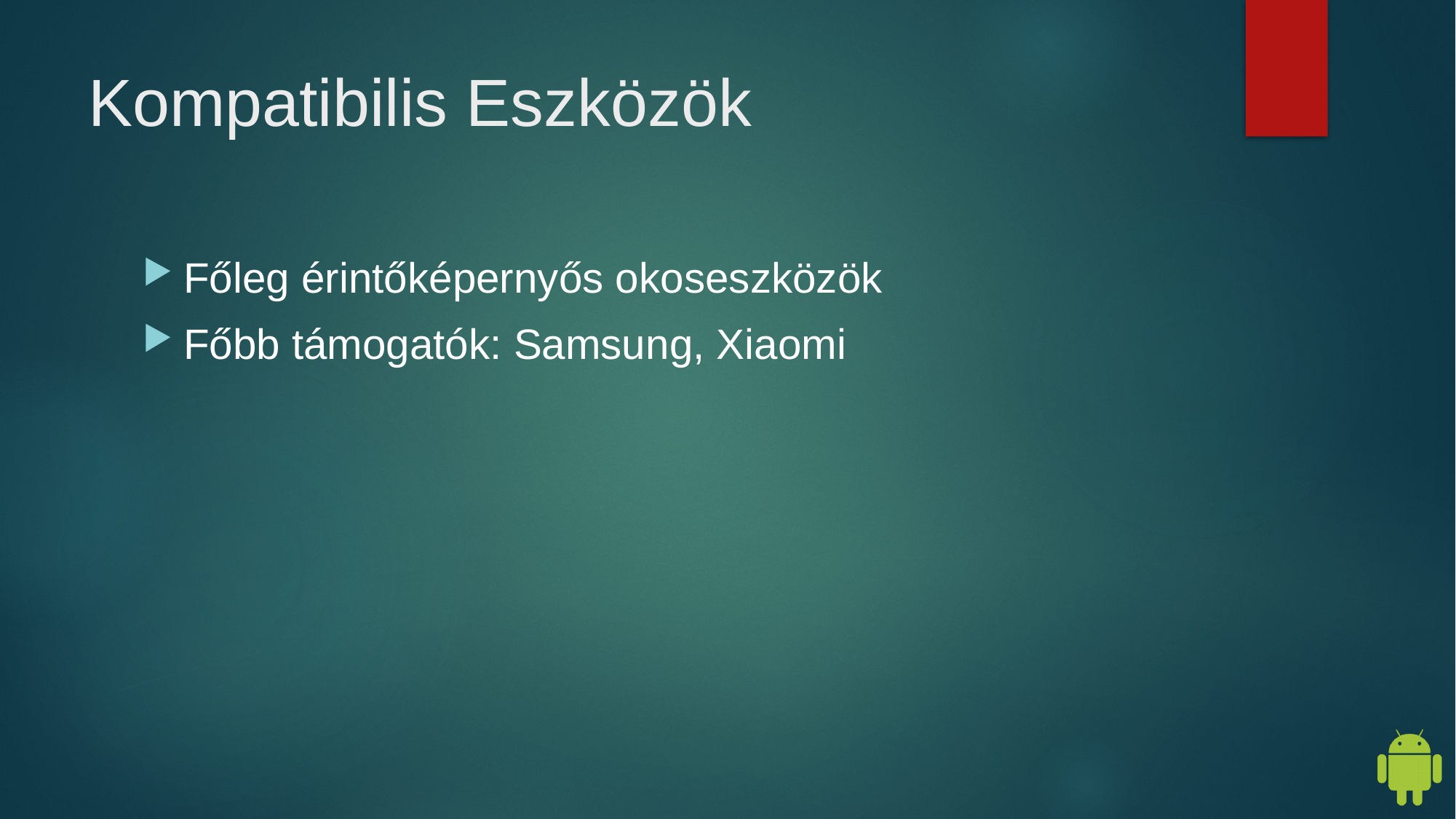

# Kompatibilis Eszközök
Főleg érintőképernyős okoseszközök
Főbb támogatók: Samsung, Xiaomi